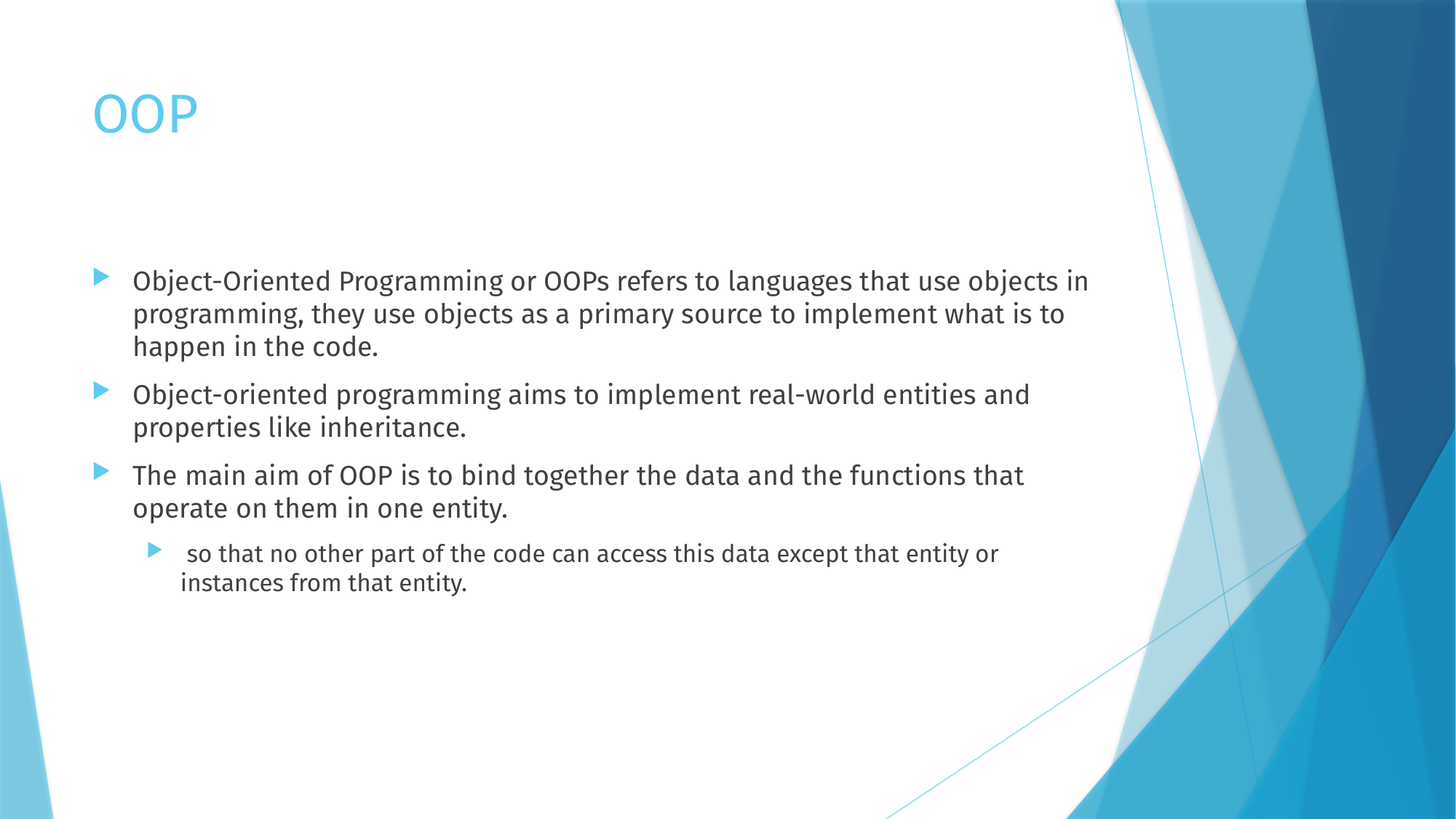

# OOP
Object-Oriented Programming or OOPs refers to languages that use objects in programming, they use objects as a primary source to implement what is to happen in the code.
Object-oriented programming aims to implement real-world entities and properties like inheritance.
The main aim of OOP is to bind together the data and the functions that operate on them in one entity.
 so that no other part of the code can access this data except that entity or instances from that entity.